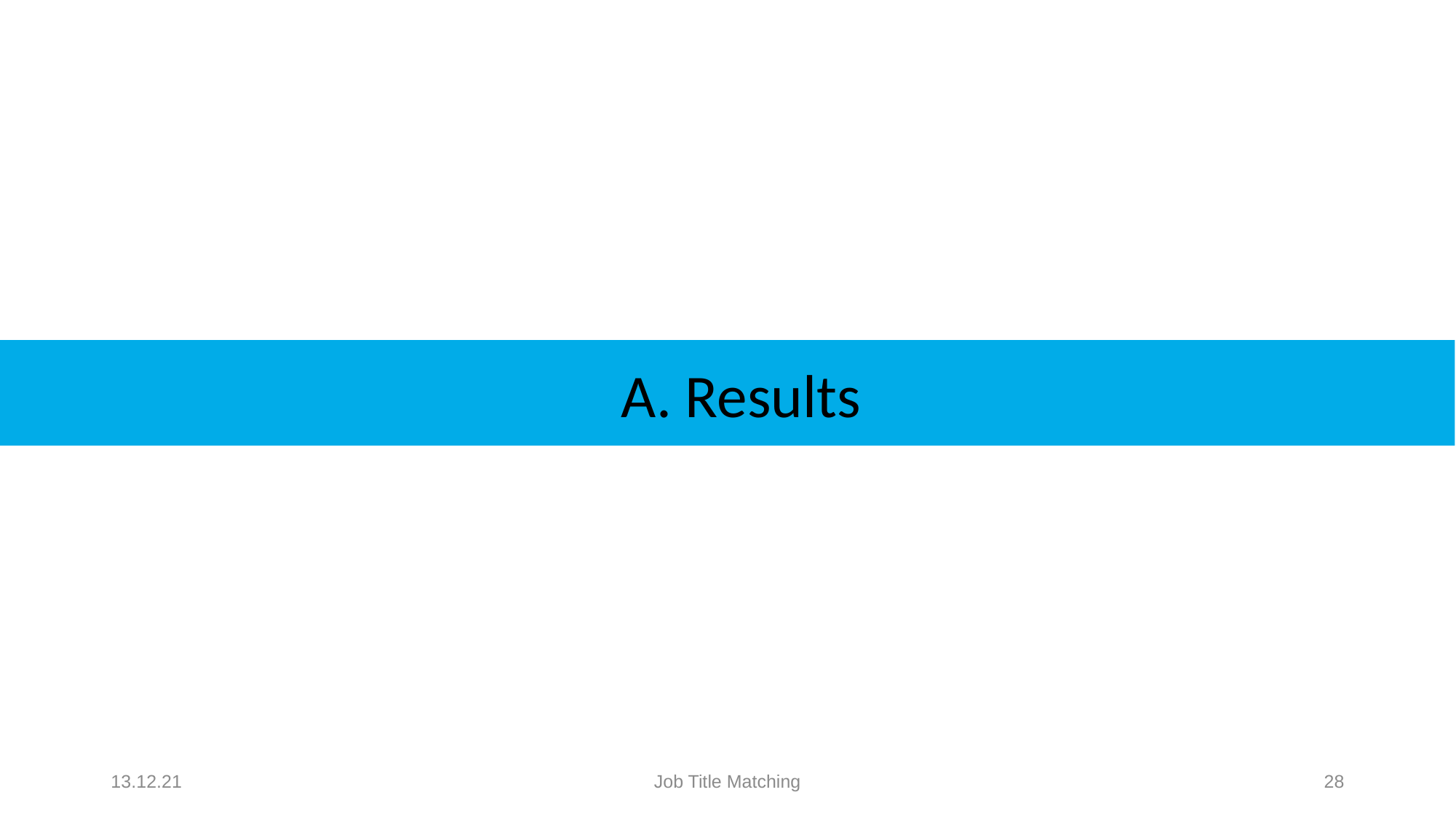

A. Results
13.12.21
Job Title Matching
28